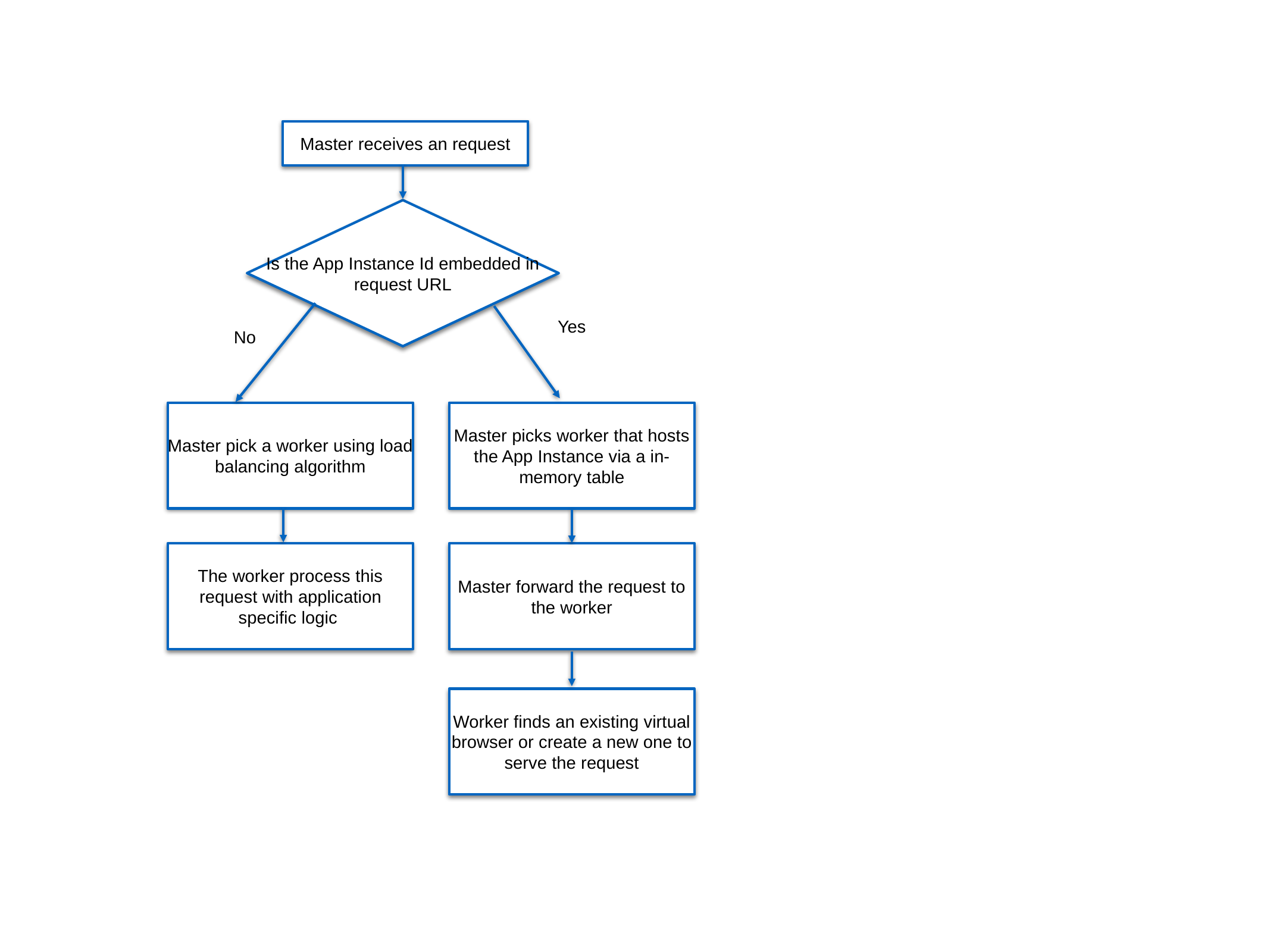

Master receives an request

Is the App Instance Id embedded in request URL

Yes
No
Master pick a worker using load balancing algorithm
Master picks worker that hosts the App Instance via a in-memory table

The worker process this request with application specific logic
Master forward the request to the worker

Worker finds an existing virtual browser or create a new one to serve the request